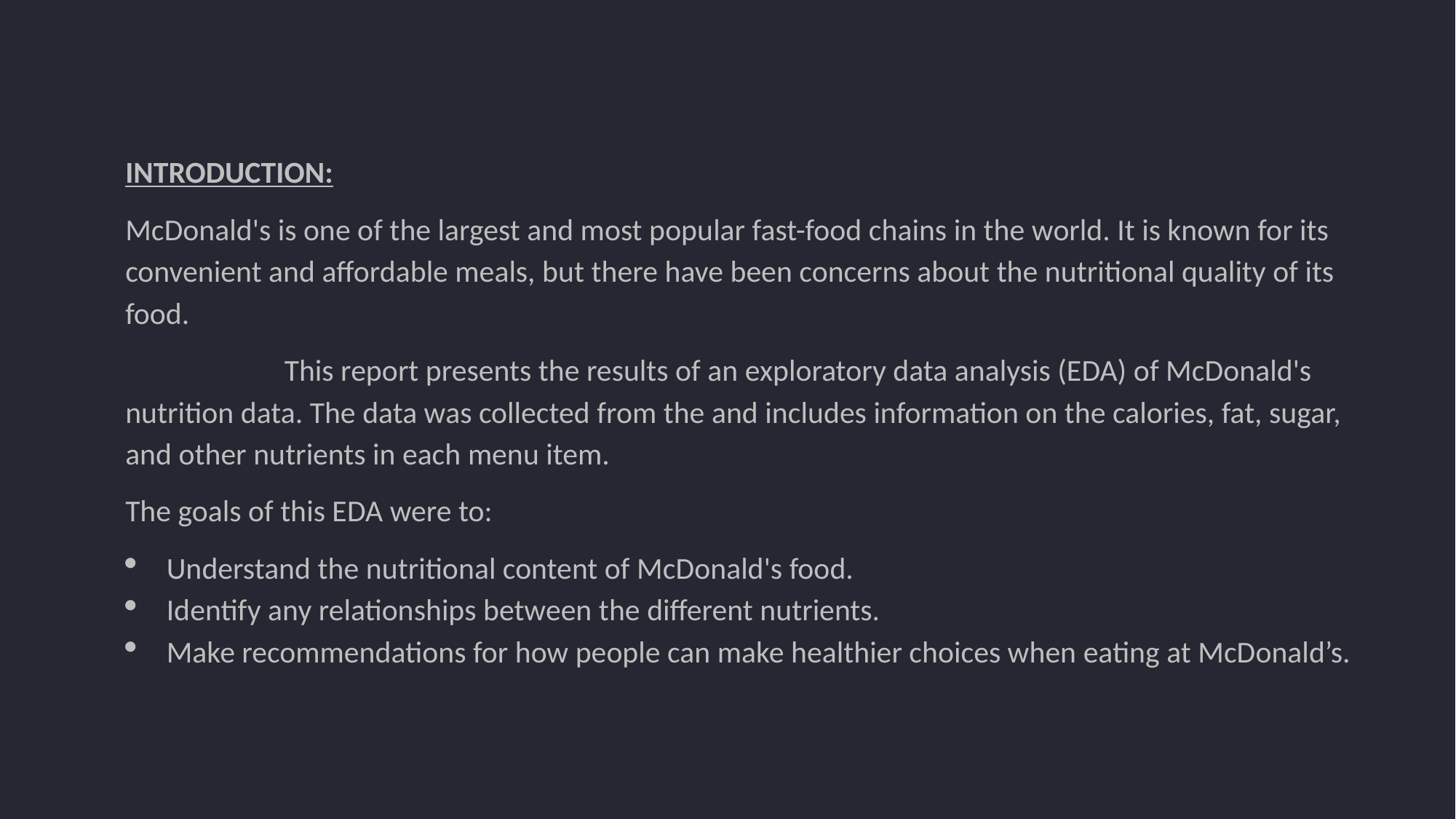

INTRODUCTION:
McDonald's is one of the largest and most popular fast-food chains in the world. It is known for its convenient and affordable meals, but there have been concerns about the nutritional quality of its food.
                       This report presents the results of an exploratory data analysis (EDA) of McDonald's nutrition data. The data was collected from the and includes information on the calories, fat, sugar, and other nutrients in each menu item.
The goals of this EDA were to:
Understand the nutritional content of McDonald's food.
Identify any relationships between the different nutrients.
Make recommendations for how people can make healthier choices when eating at McDonald’s.